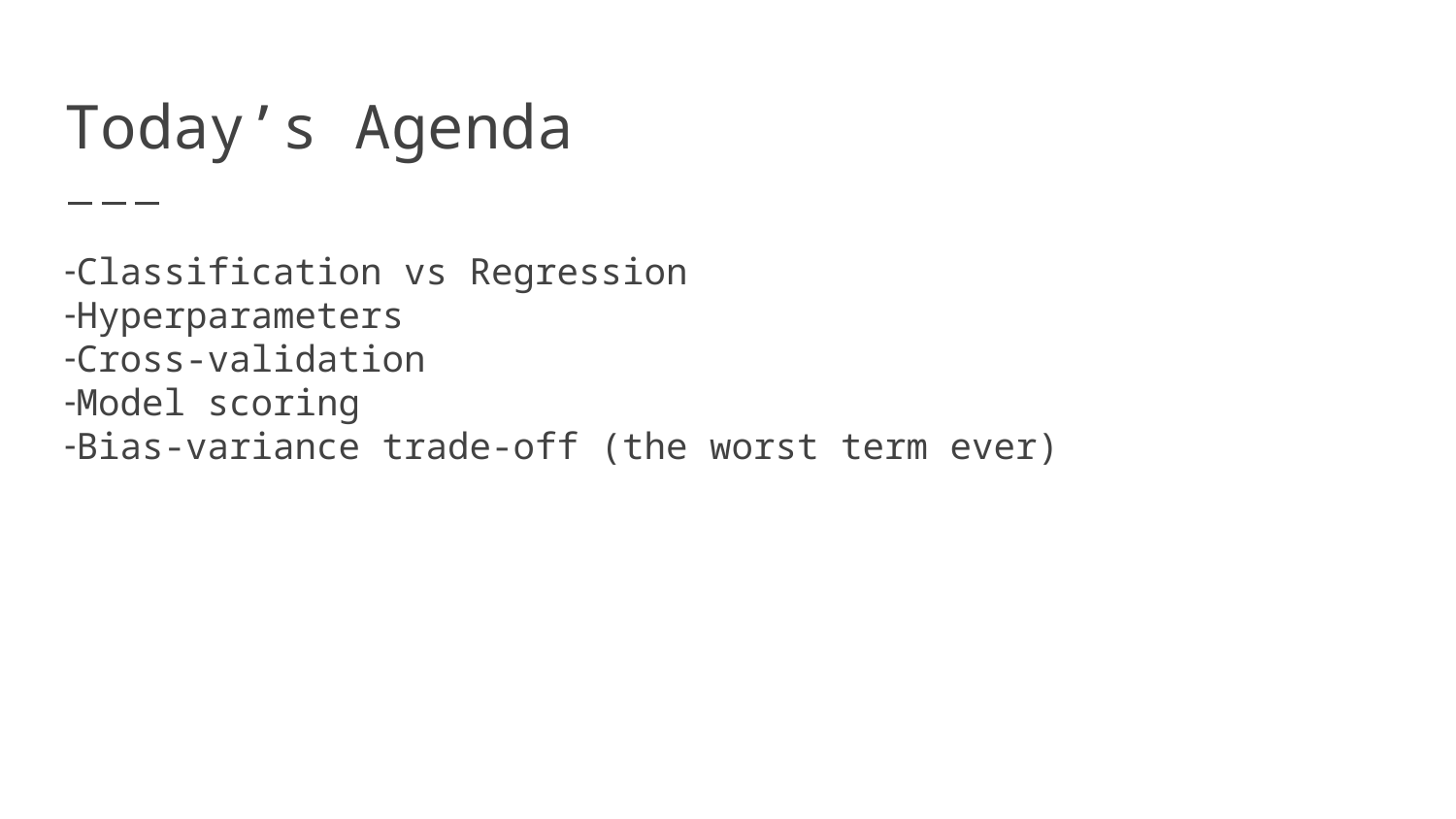

# Today’s Agenda
Classification vs Regression
Hyperparameters
Cross-validation
Model scoring
Bias-variance trade-off (the worst term ever)